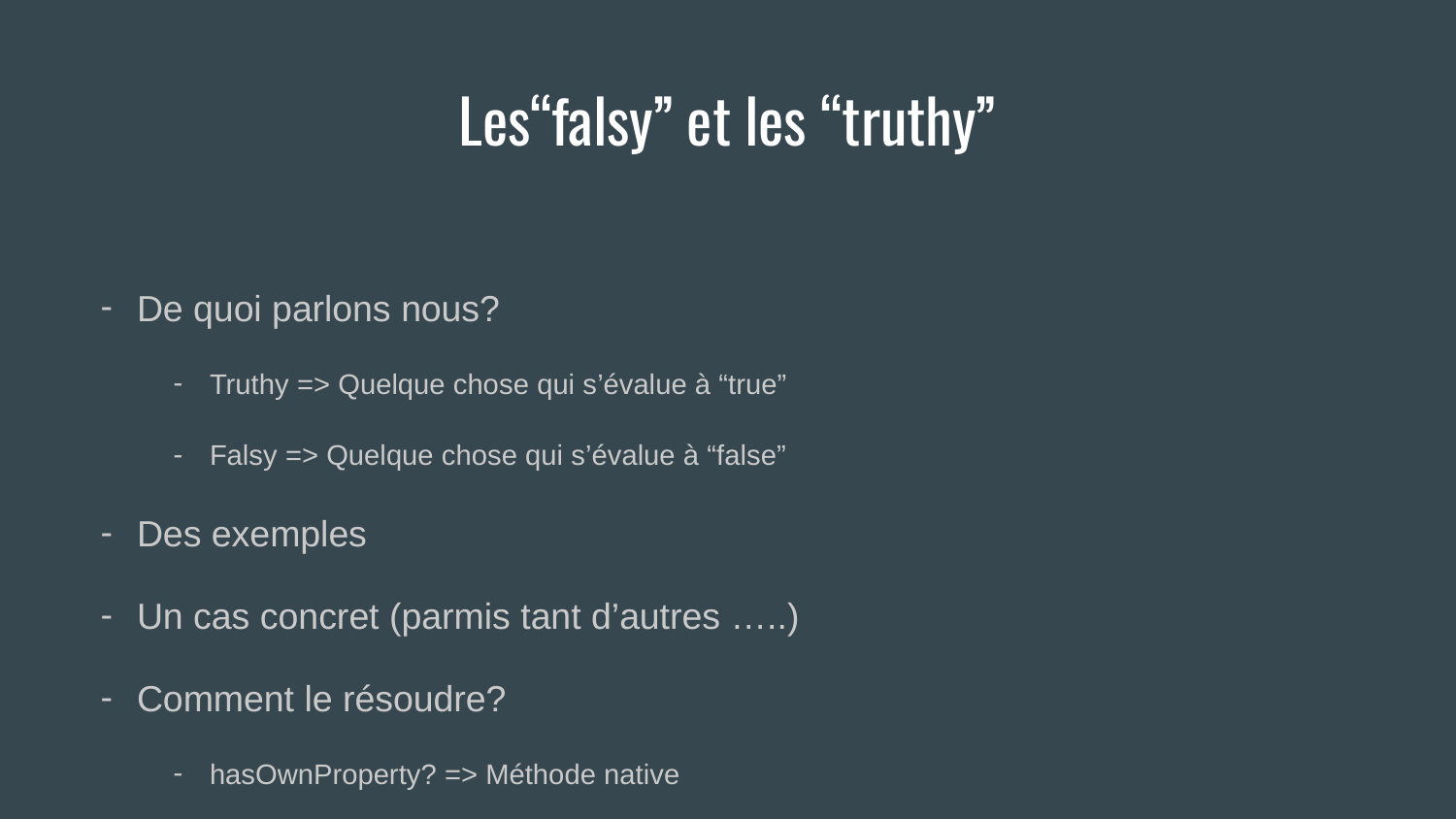

# Les“falsy” et les “truthy”

De quoi parlons nous?
Truthy => Quelque chose qui s’évalue à “true”
Falsy => Quelque chose qui s’évalue à “false”
Des exemples
Un cas concret (parmis tant d’autres …..)
Comment le résoudre?
hasOwnProperty? => Méthode native
Vérification de la coercition ?
Des exemples : https://jsfiddle.net/58h9a69r/
Un cas concret et le résoudre : https://jsfiddle.net/b761j0d6/3/